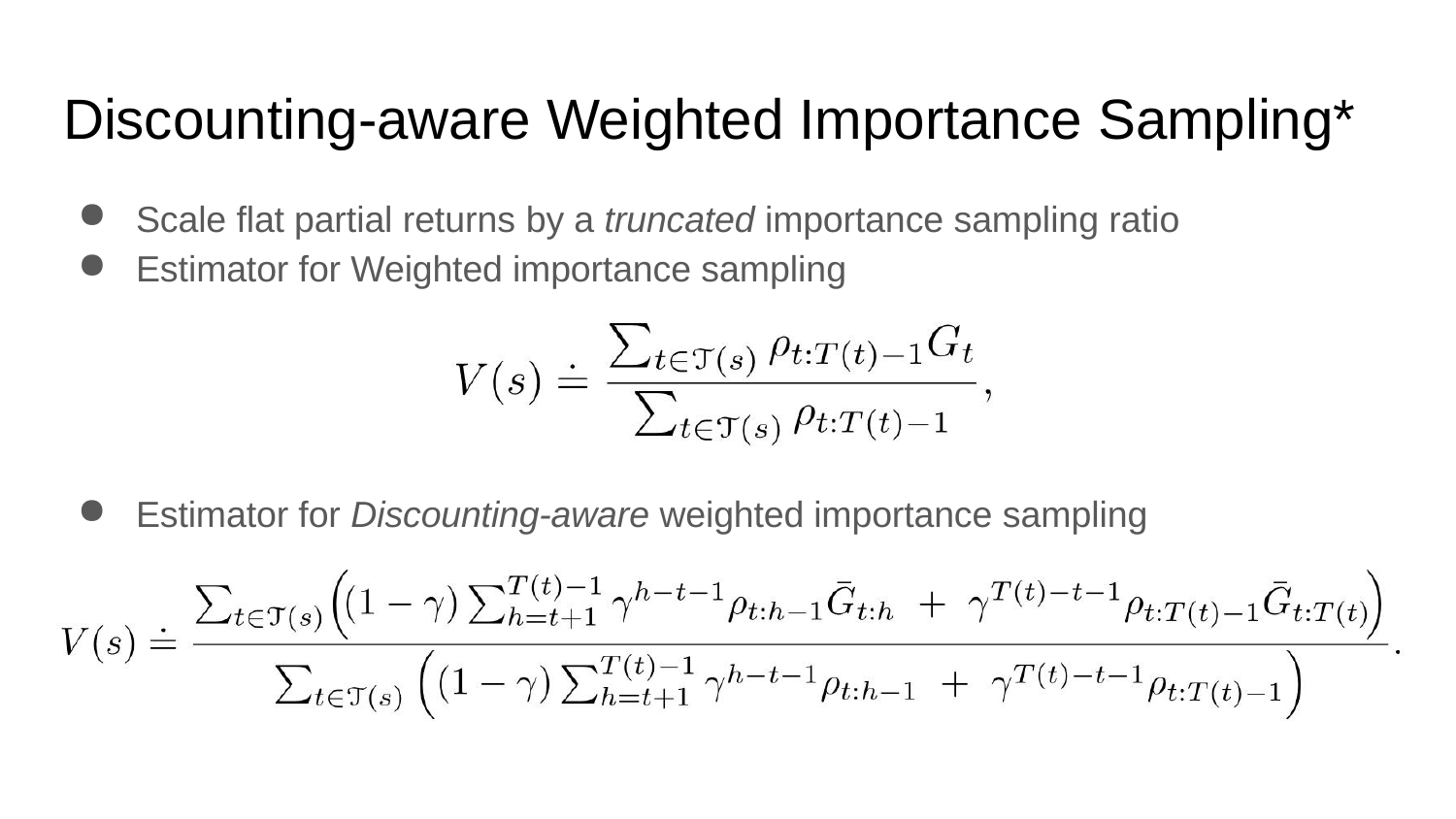

# Discounting-aware Weighted Importance Sampling*
Scale flat partial returns by a truncated importance sampling ratio
Estimator for Weighted importance sampling

Estimator for Discounting-aware weighted importance sampling